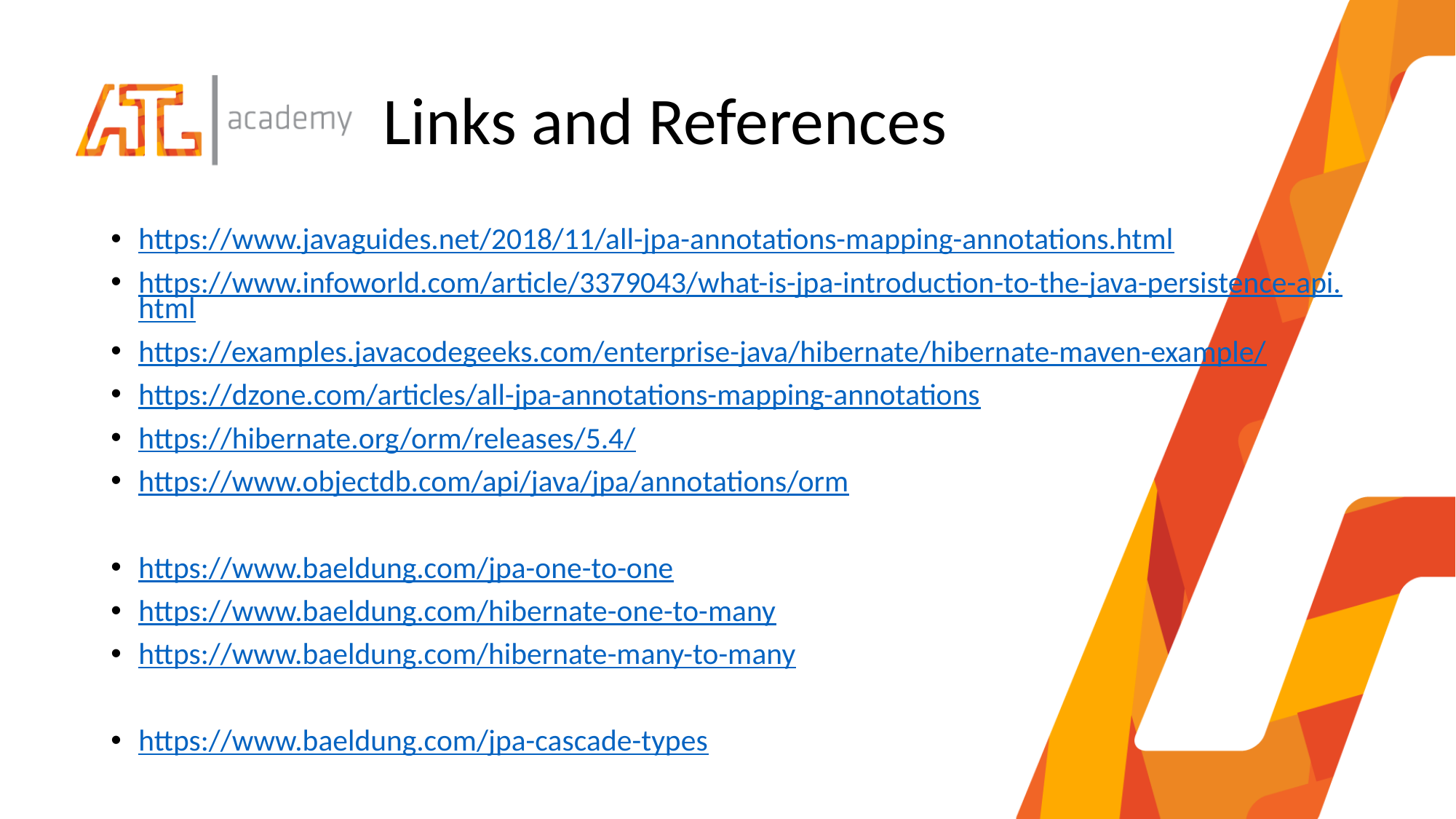

# Links and References
https://www.javaguides.net/2018/11/all-jpa-annotations-mapping-annotations.html
https://www.infoworld.com/article/3379043/what-is-jpa-introduction-to-the-java-persistence-api.html
https://examples.javacodegeeks.com/enterprise-java/hibernate/hibernate-maven-example/
https://dzone.com/articles/all-jpa-annotations-mapping-annotations
https://hibernate.org/orm/releases/5.4/
https://www.objectdb.com/api/java/jpa/annotations/orm

https://www.baeldung.com/jpa-one-to-one
https://www.baeldung.com/hibernate-one-to-many
https://www.baeldung.com/hibernate-many-to-many

https://www.baeldung.com/jpa-cascade-types